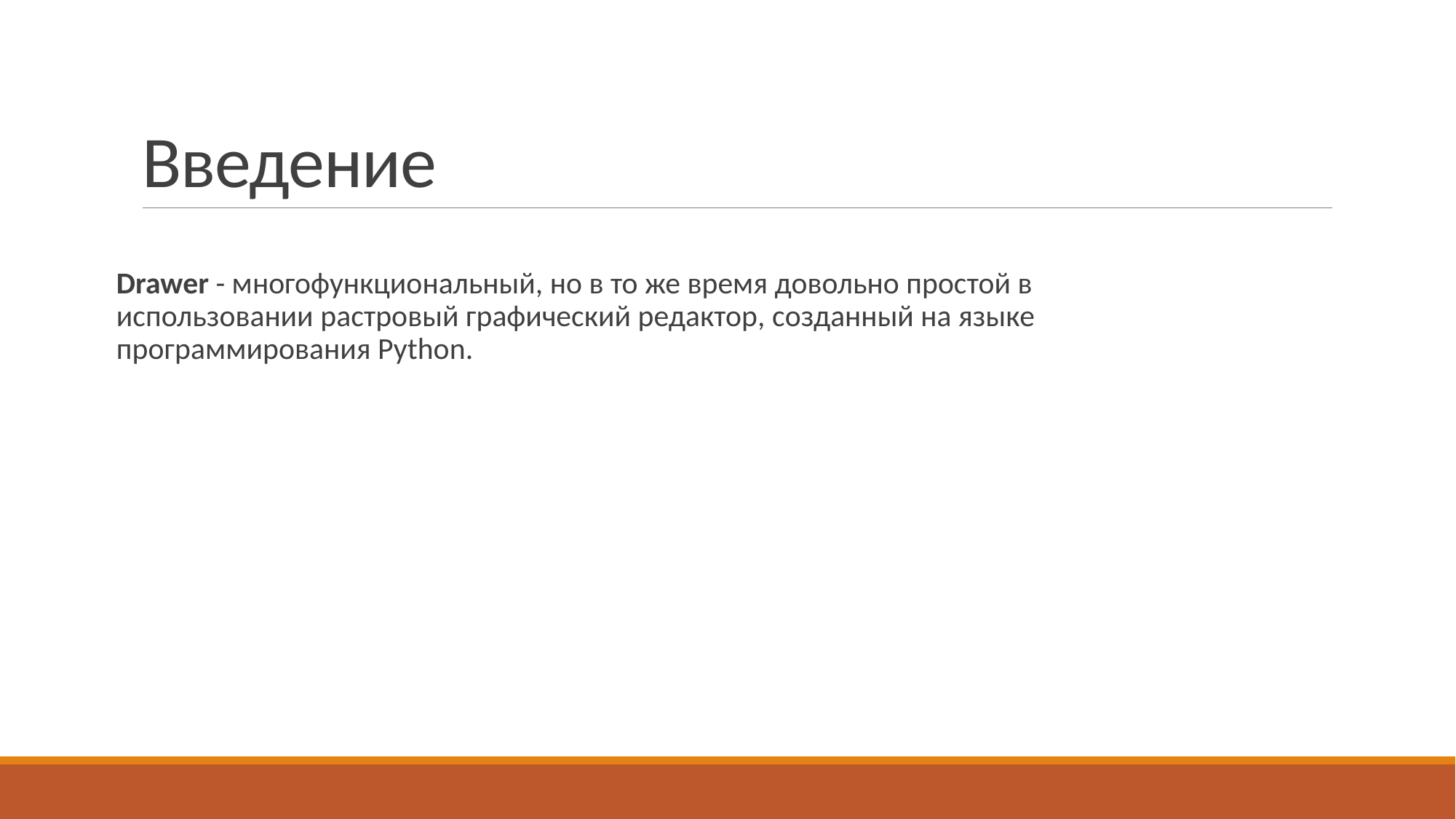

# Введение
Drawer - многофункциональный, но в то же время довольно простой в 	использовании растровый графический редактор, созданный на языке 	программирования Python.